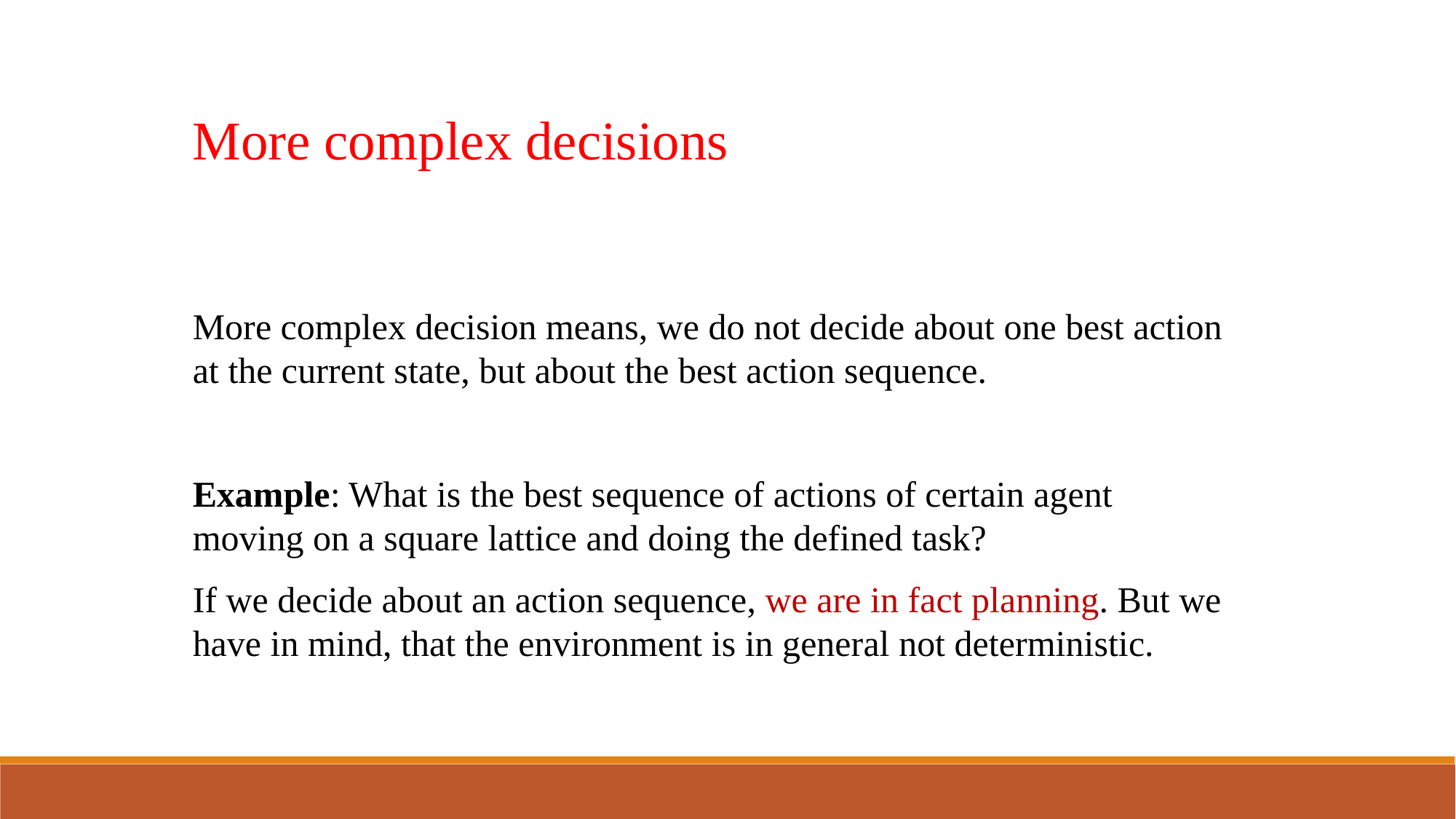

More complex decisions
More complex decision means, we do not decide about one best action at the current state, but about the best action sequence.

Example: What is the best sequence of actions of certain agent moving on a square lattice and doing the defined task?
If we decide about an action sequence, we are in fact planning. But we have in mind, that the environment is in general not deterministic.